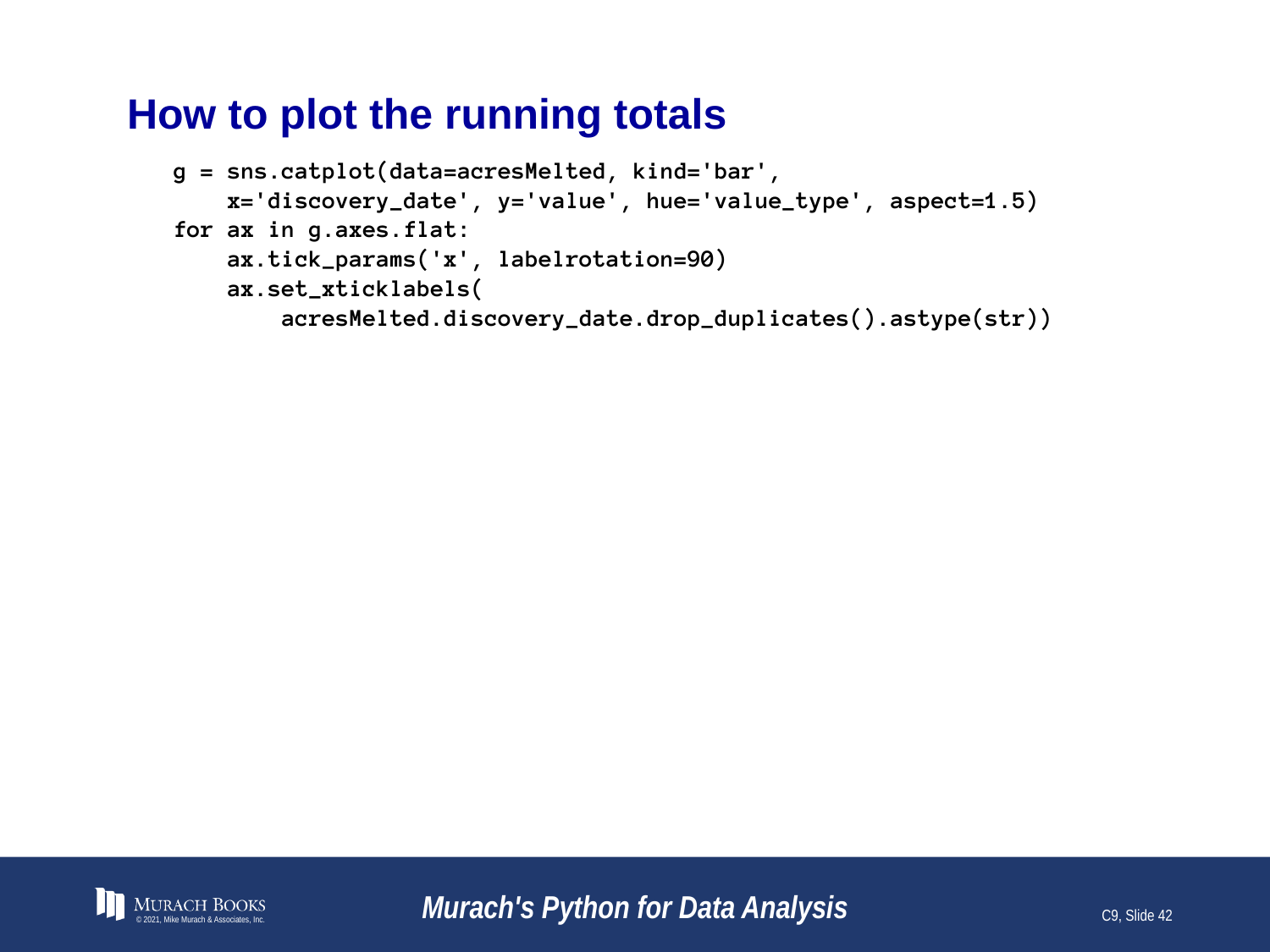

# How to plot the running totals
g = sns.catplot(data=acresMelted, kind='bar',
    x='discovery_date', y='value', hue='value_type', aspect=1.5)
for ax in g.axes.flat:
    ax.tick_params('x', labelrotation=90)
    ax.set_xticklabels(
        acresMelted.discovery_date.drop_duplicates().astype(str))

© 2021, Mike Murach & Associates, Inc.
Murach's Python for Data Analysis

C9, Slide 42